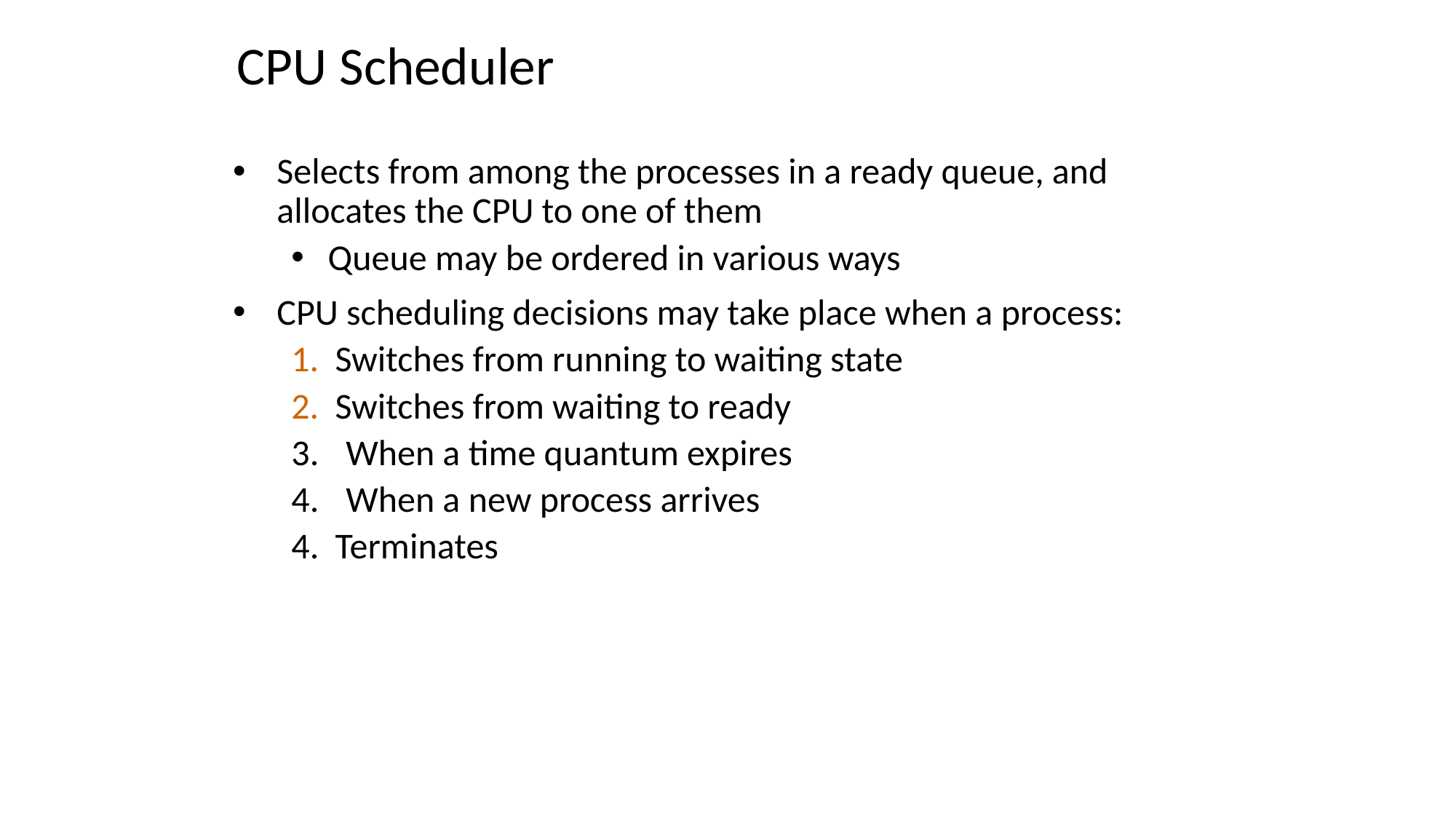

# CPU Scheduler
Selects from among the processes in a ready queue, and allocates the CPU to one of them
Queue may be ordered in various ways
CPU scheduling decisions may take place when a process:
1.	Switches from running to waiting state
2.	Switches from waiting to ready
When a time quantum expires
When a new process arrives
Terminates